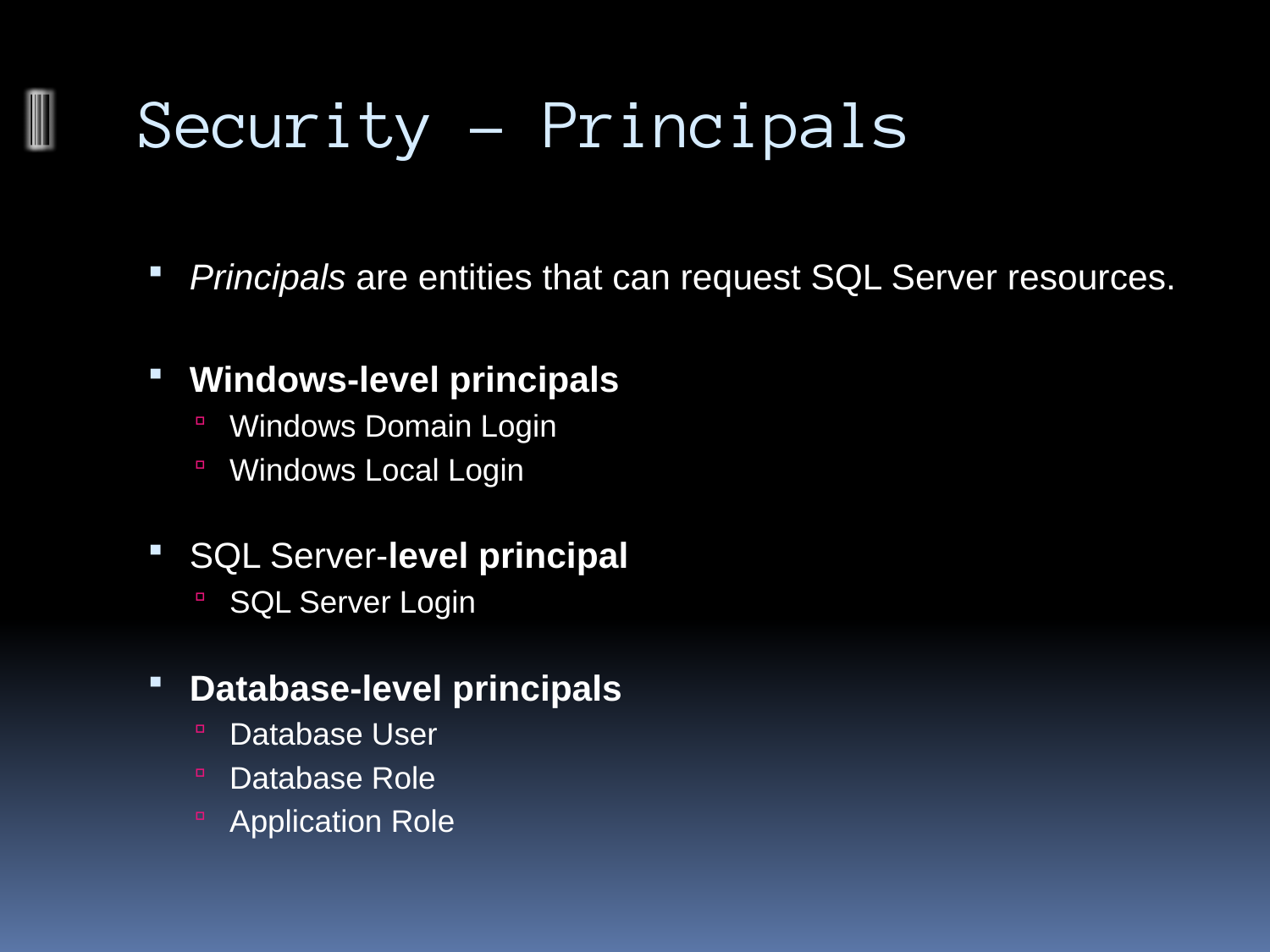

# Security - Principals
Principals are entities that can request SQL Server resources.

Windows-level principals
Windows Domain Login
Windows Local Login
SQL Server-level principal
SQL Server Login
Database-level principals
Database User
Database Role
Application Role